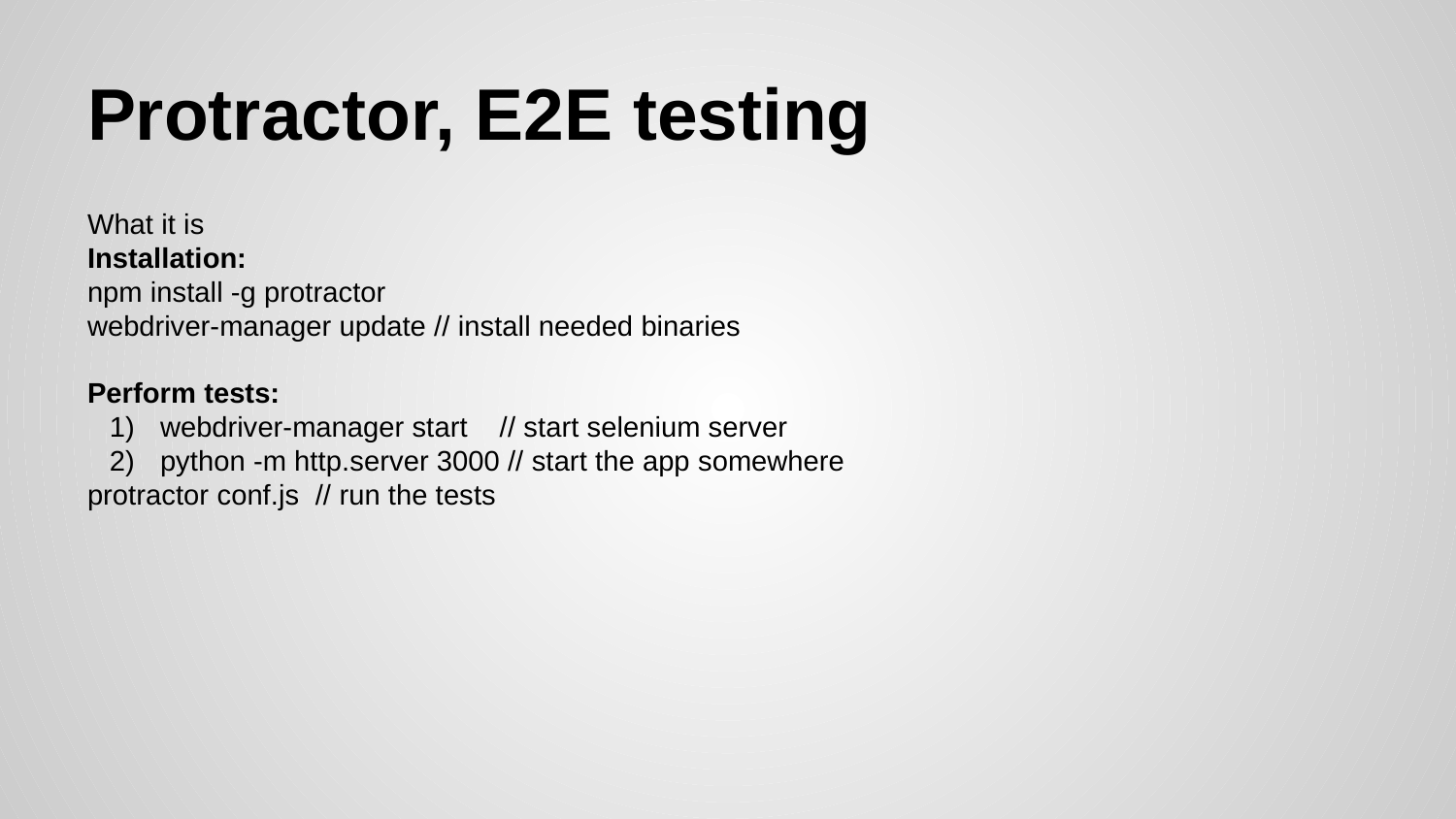

# Protractor, E2E testing
What it is
Installation:
npm install -g protractor
webdriver-manager update // install needed binaries

Perform tests:
webdriver-manager start    // start selenium server
python -m http.server 3000 // start the app somewhere
protractor conf.js  // run the tests